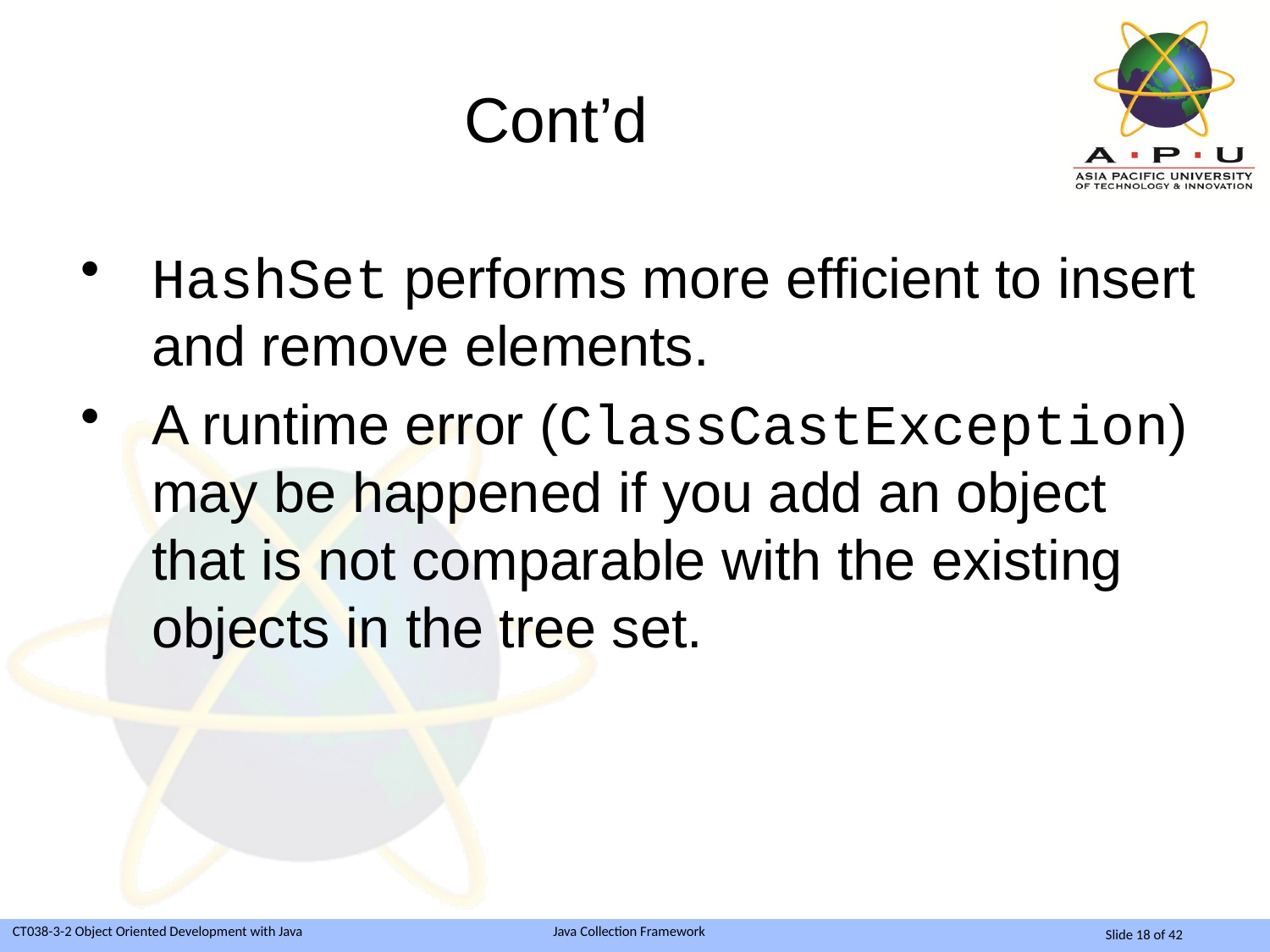

# Cont’d
HashSet performs more efficient to insert and remove elements.
A runtime error (ClassCastException) may be happened if you add an object that is not comparable with the existing objects in the tree set.